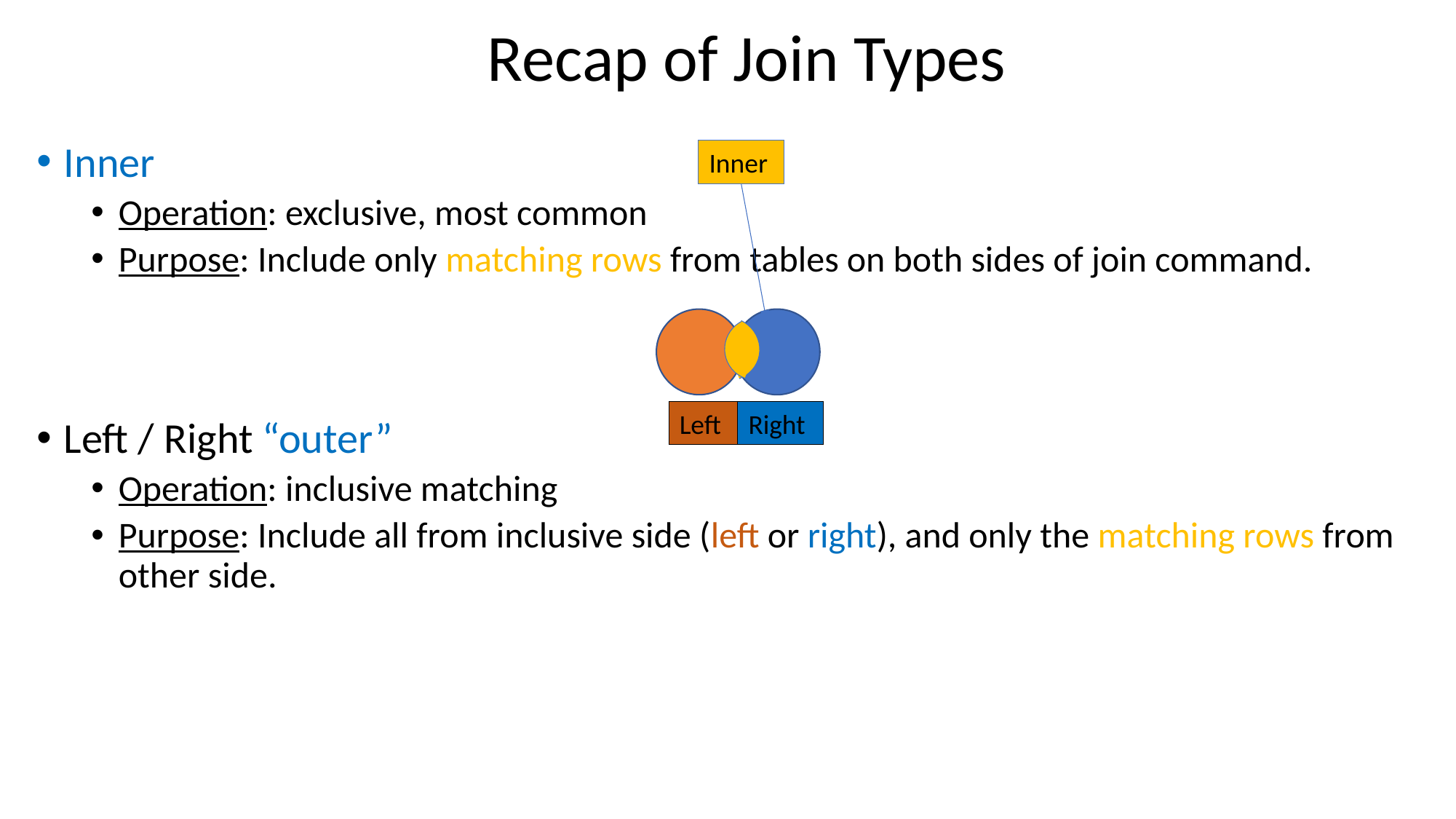

# Recap of Join Types
Inner
Operation: exclusive, most common
Purpose: Include only matching rows from tables on both sides of join command.

Left / Right “outer”
Operation: inclusive matching
Purpose: Include all from inclusive side (left or right), and only the matching rows from other side.
Inner

Left
Right